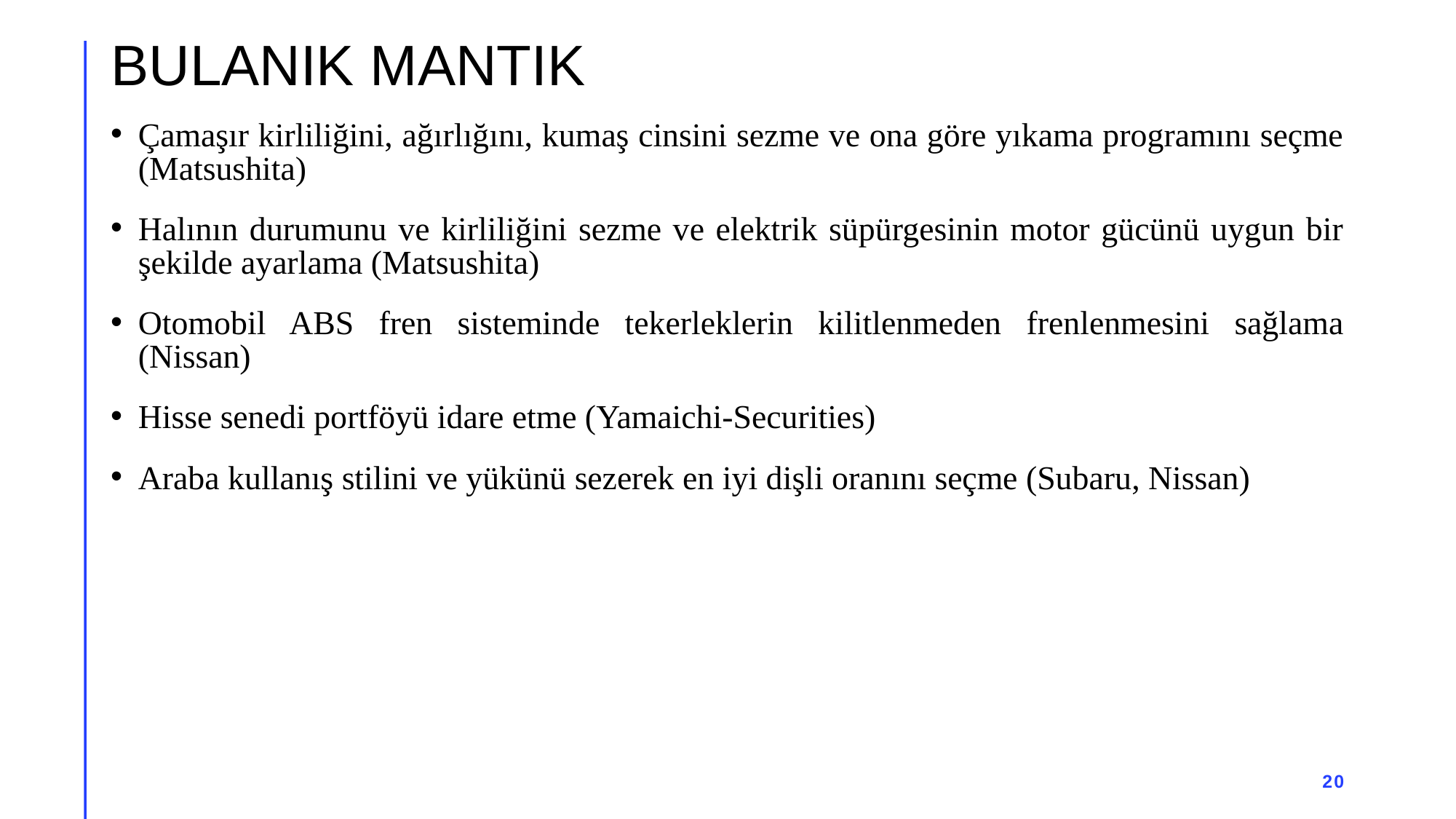

# BULANIK MANTIK
Çamaşır kirliliğini, ağırlığını, kumaş cinsini sezme ve ona göre yıkama programını seçme (Matsushita)
Halının durumunu ve kirliliğini sezme ve elektrik süpürgesinin motor gücünü uygun bir şekilde ayarlama (Matsushita)
Otomobil ABS fren sisteminde tekerleklerin kilitlenmeden frenlenmesini sağlama (Nissan)
Hisse senedi portföyü idare etme (Yamaichi-Securities)
Araba kullanış stilini ve yükünü sezerek en iyi dişli oranını seçme (Subaru, Nissan)
20